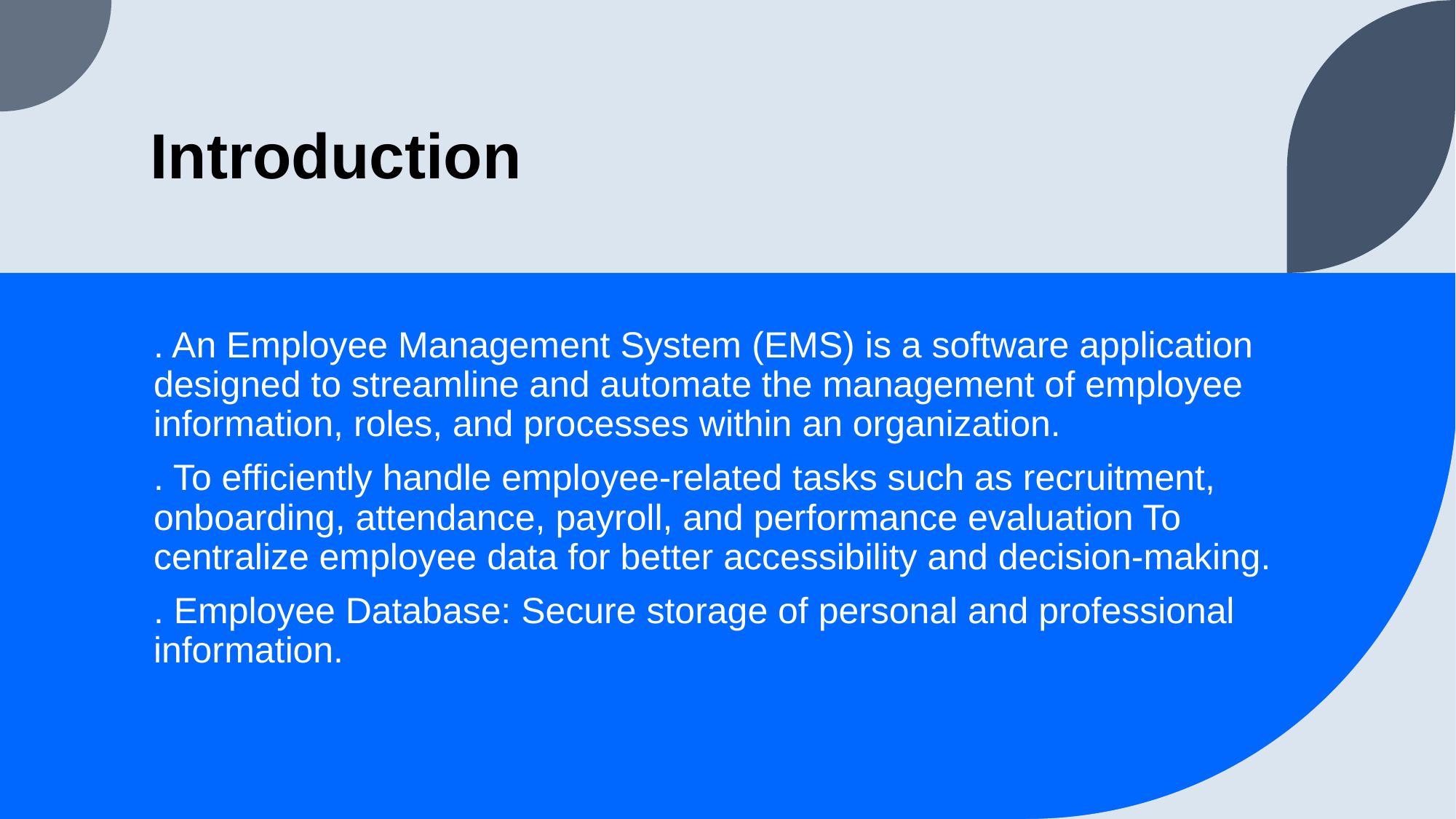

# Introduction
. An Employee Management System (EMS) is a software application designed to streamline and automate the management of employee information, roles, and processes within an organization.
. To efficiently handle employee-related tasks such as recruitment, onboarding, attendance, payroll, and performance evaluation To centralize employee data for better accessibility and decision-making.
. Employee Database: Secure storage of personal and professional information.